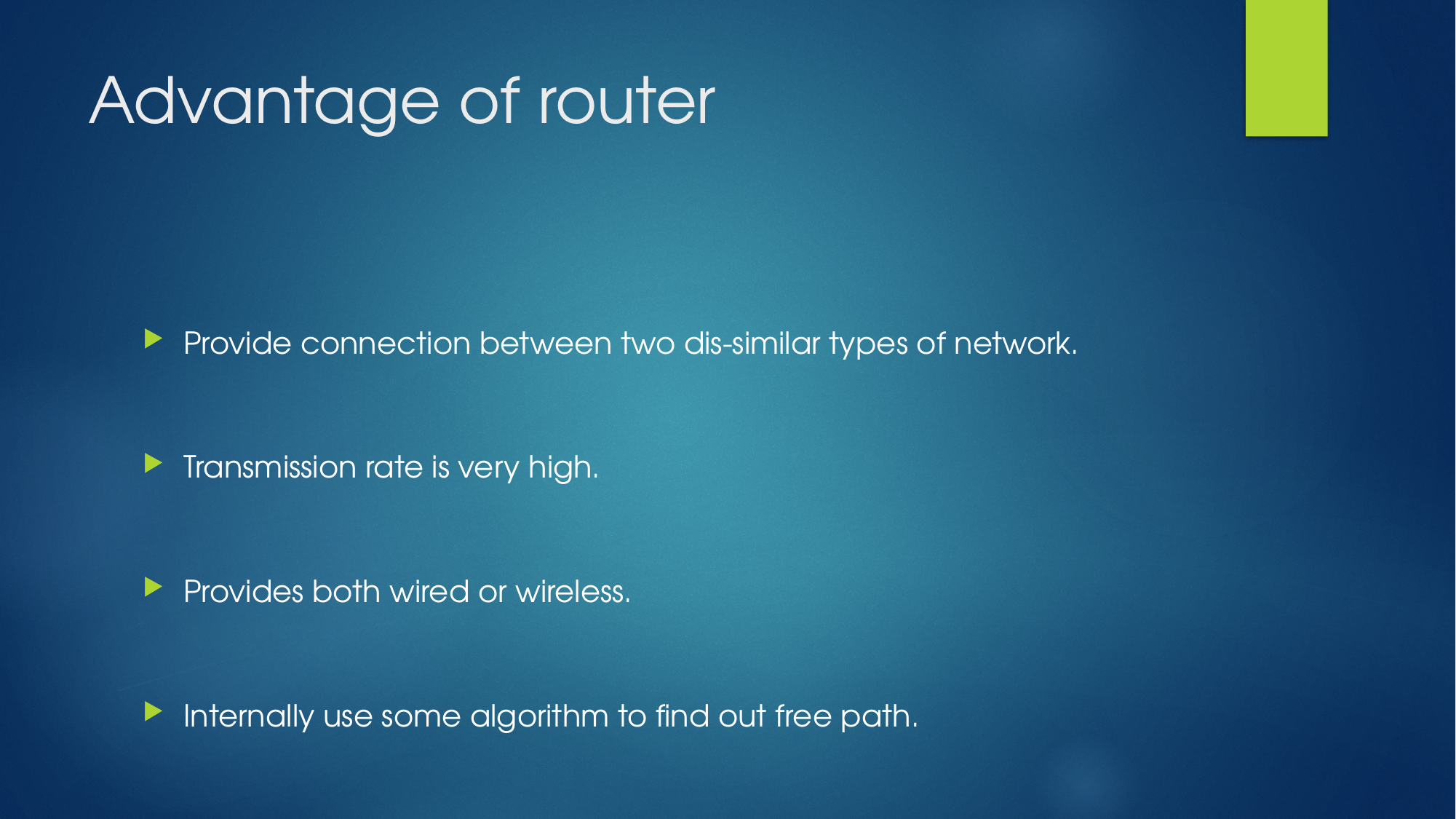

# Advantage of router
Provide connection between two dis-similar types of network.
Transmission rate is very high.
Provides both wired or wireless.
Internally use some algorithm to find out free path.